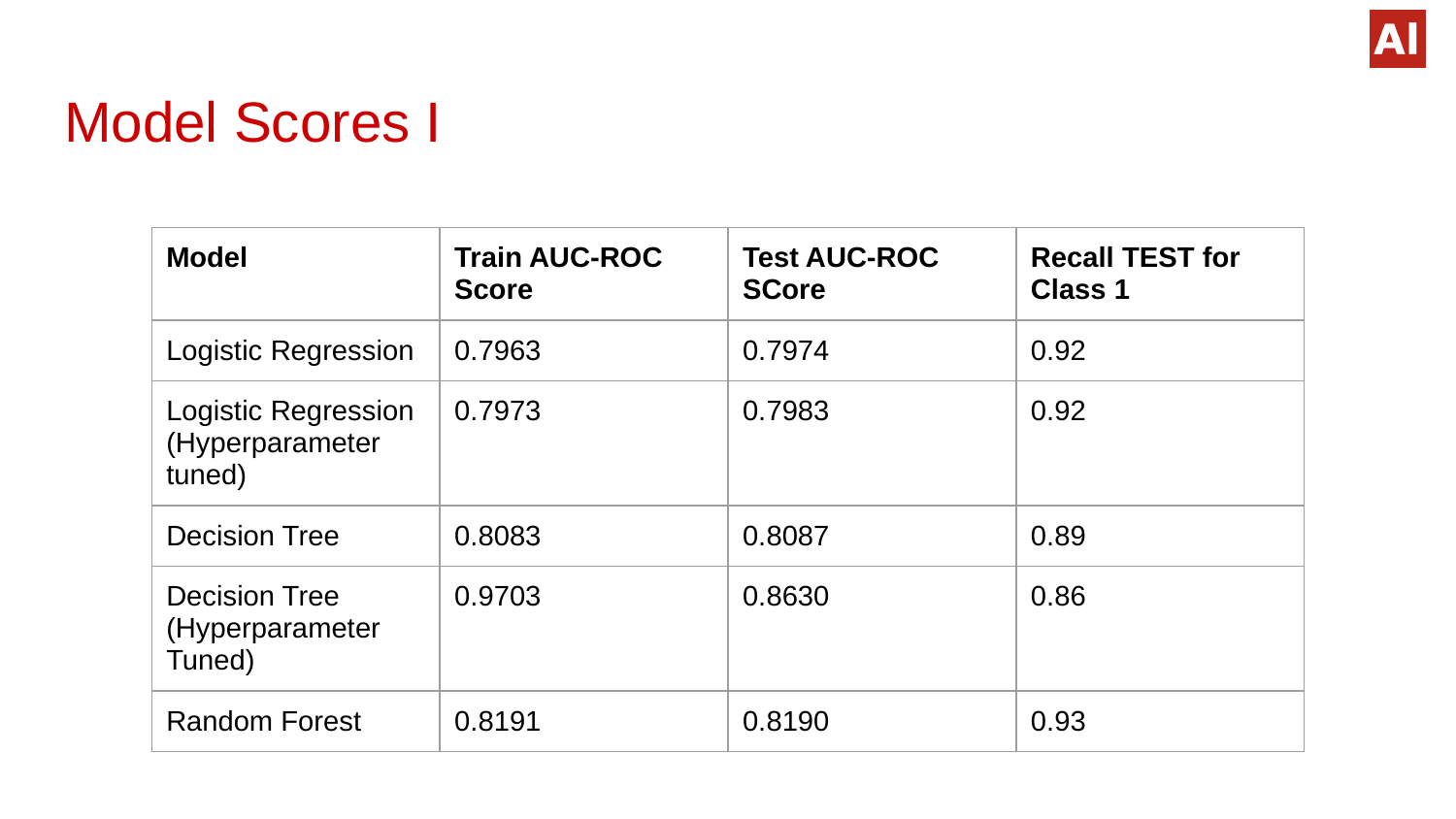

# Model Scores I

| Model | Train AUC-ROC Score | Test AUC-ROC SCore | Recall TEST for Class 1 |
| --- | --- | --- | --- |
| Logistic Regression | 0.7963 | 0.7974 | 0.92 |
| Logistic Regression (Hyperparameter tuned) | 0.7973 | 0.7983 | 0.92 |
| Decision Tree | 0.8083 | 0.8087 | 0.89 |
| Decision Tree (Hyperparameter Tuned) | 0.9703 | 0.8630 | 0.86 |
| Random Forest | 0.8191 | 0.8190 | 0.93 |